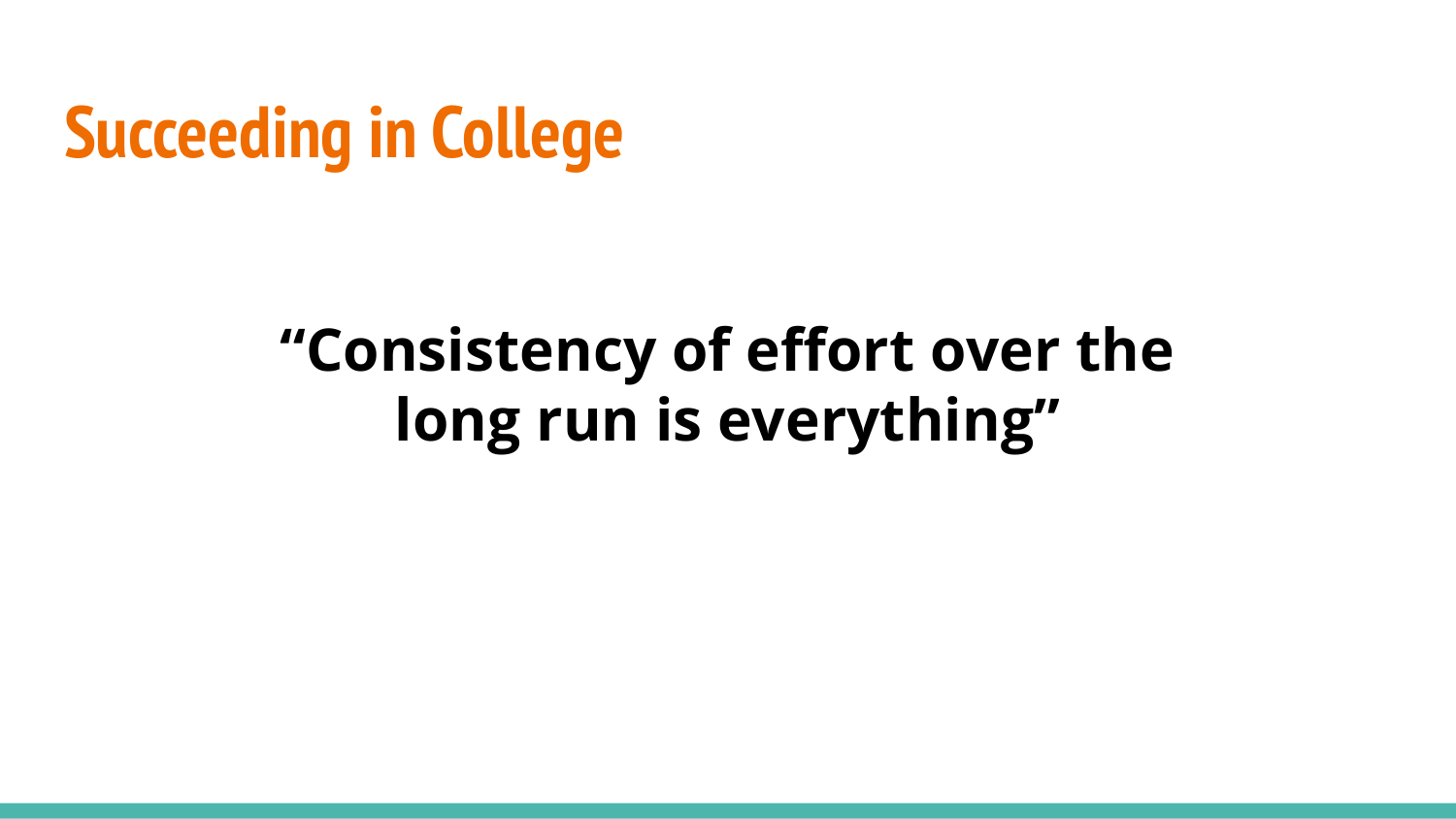

# Succeeding in College
“Consistency of effort over the long run is everything”